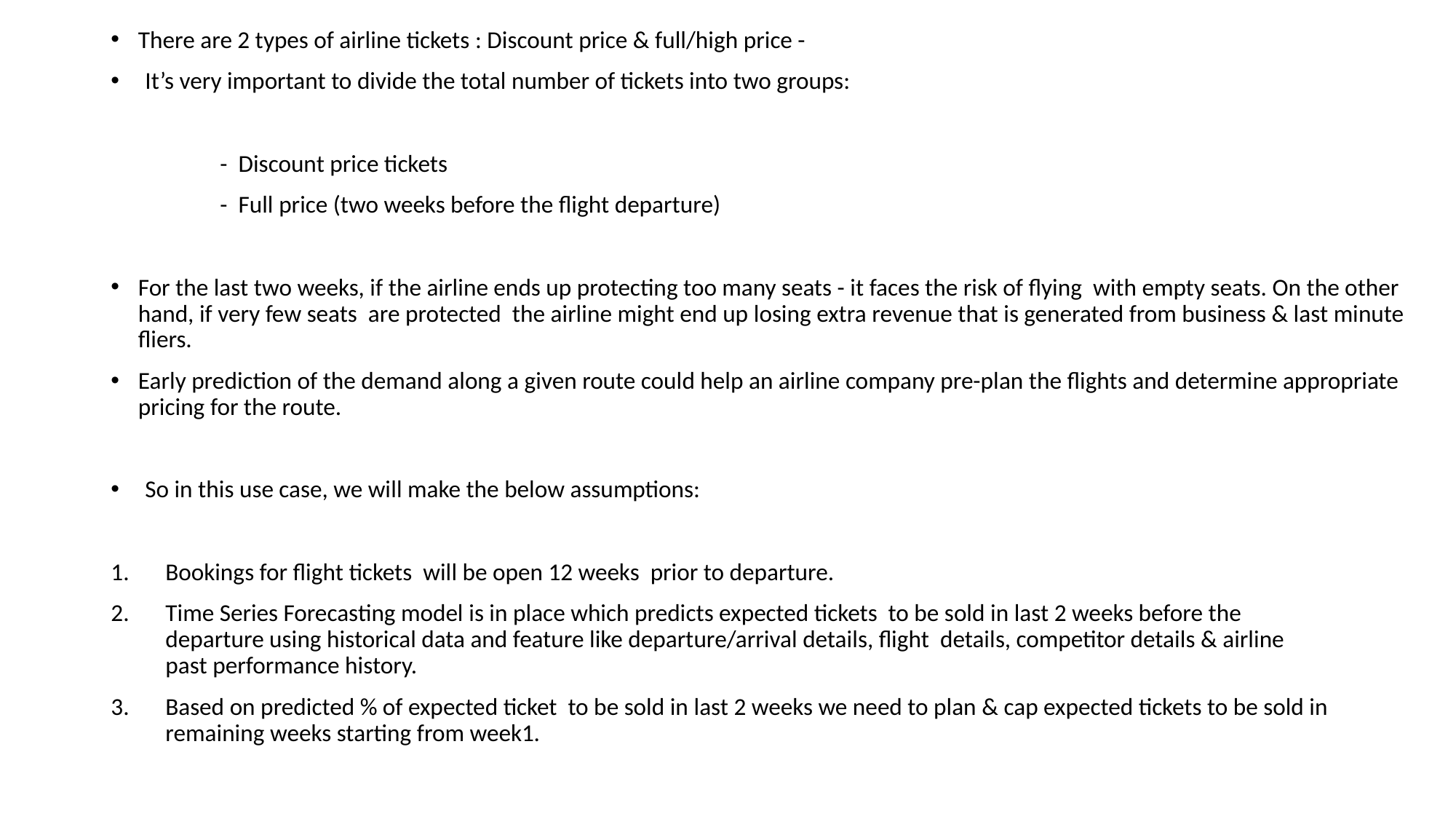

There are 2 types of airline tickets : Discount price & full/high price -
It’s very important to divide the total number of tickets into two groups:

	-  Discount price tickets
	-  Full price (two weeks before the flight departure)

For the last two weeks, if the airline ends up protecting too many seats - it faces the risk of flying  with empty seats. On the other hand, if very few seats  are protected  the airline might end up losing extra revenue that is generated from business & last minute fliers.
Early prediction of the demand along a given route could help an airline company pre-plan the flights and determine appropriate pricing for the route.

So in this use case, we will make the below assumptions:

Bookings for flight tickets  will be open 12 weeks  prior to departure.
Time Series Forecasting model is in place which predicts expected tickets  to be sold in last 2 weeks before the         	    departure using historical data and feature like departure/arrival details, flight  details, competitor details & airline 	    past performance history.
Based on predicted % of expected ticket  to be sold in last 2 weeks we need to plan & cap expected tickets to be sold in 	    remaining weeks starting from week1.